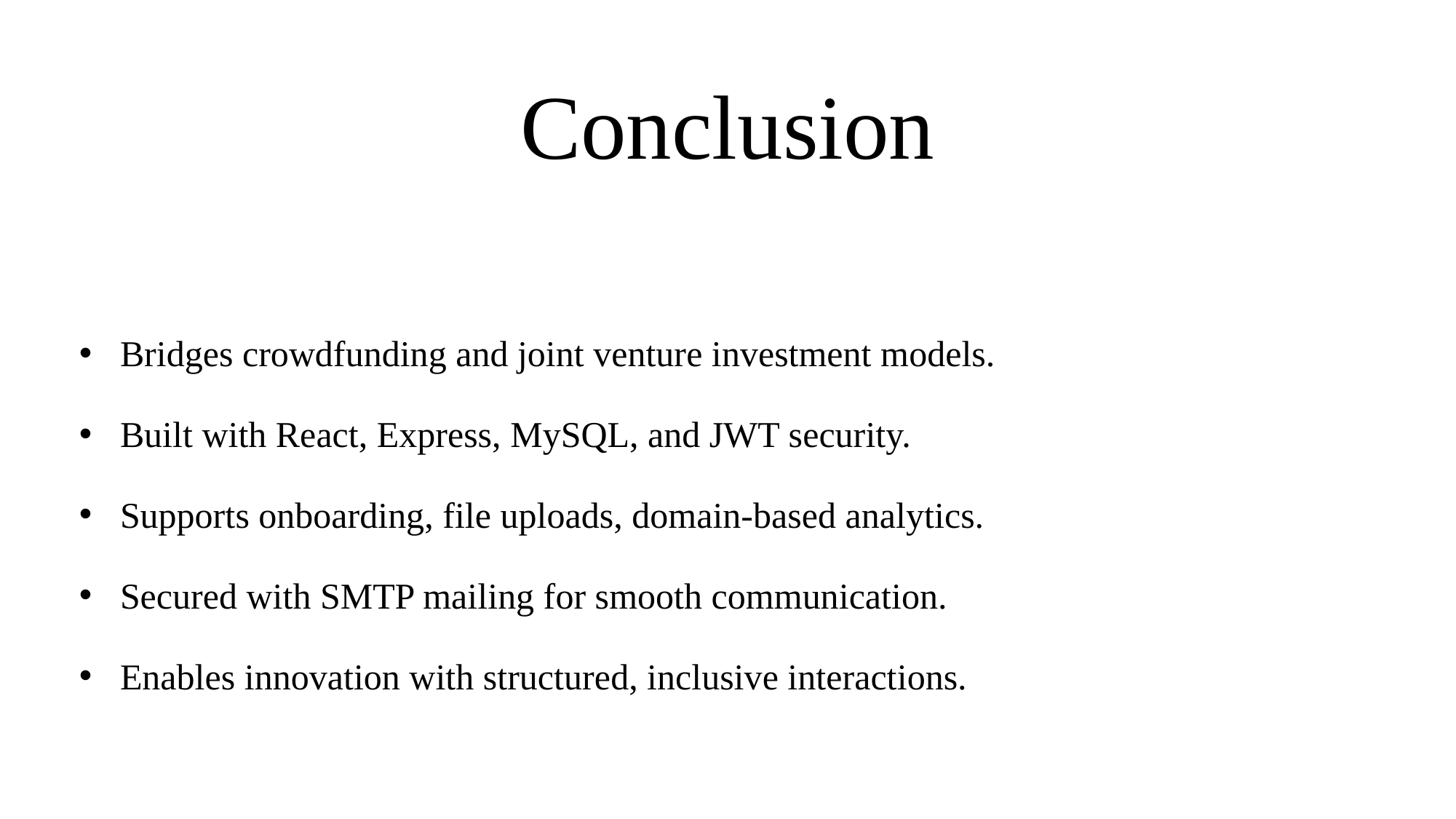

# Conclusion
Bridges crowdfunding and joint venture investment models.
Built with React, Express, MySQL, and JWT security.
Supports onboarding, file uploads, domain-based analytics.
Secured with SMTP mailing for smooth communication.
Enables innovation with structured, inclusive interactions.